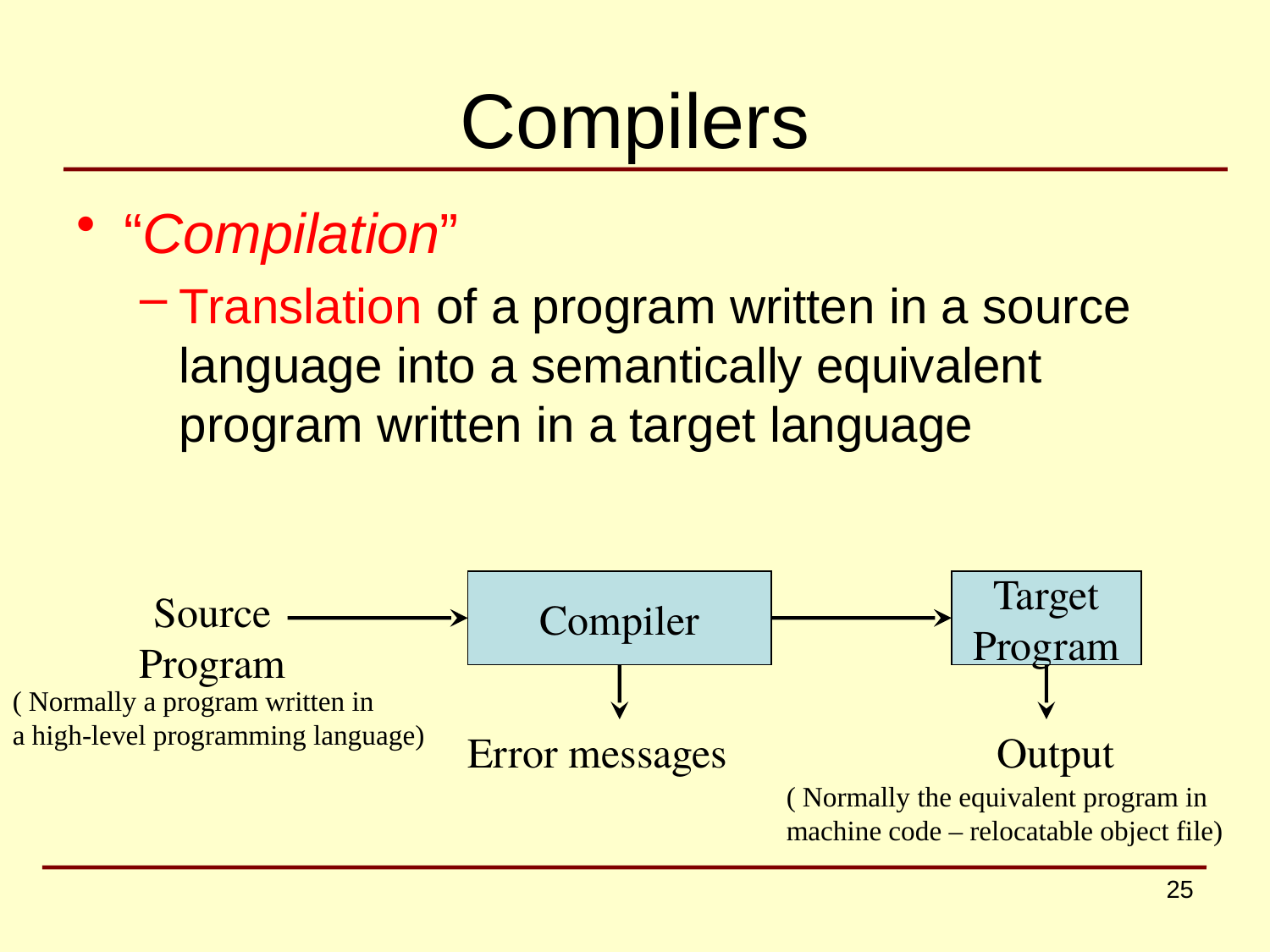

# Compilers

“Compilation”
Translation of a program written in a source language into a semantically equivalent program written in a target language
Compiler
Target
Program
Source
Program

( Normally a program written in
a high-level programming language)
Error messages
Output
( Normally the equivalent program in
machine code – relocatable object file)
25